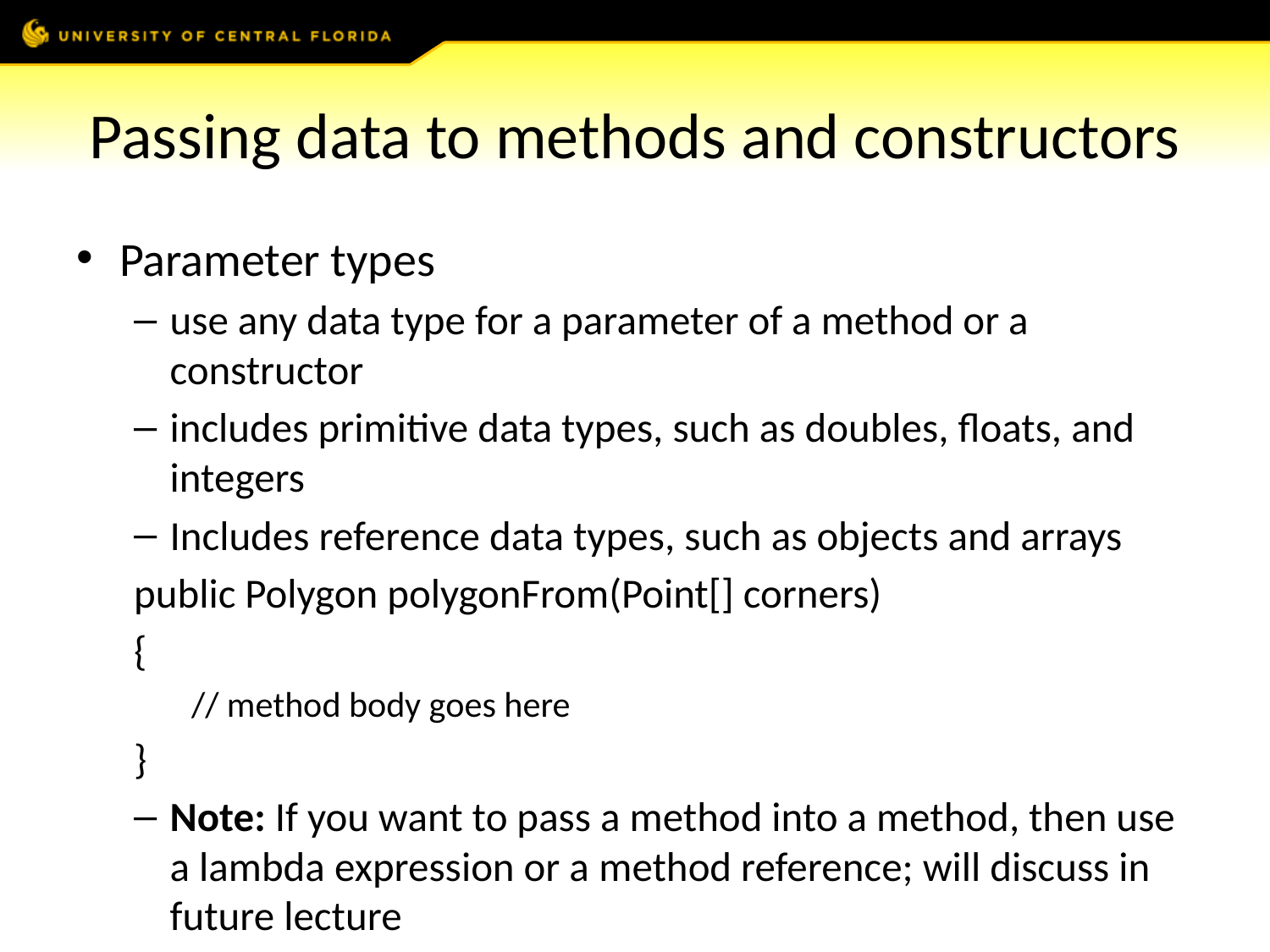

# Passing data to methods and constructors
Parameter types
use any data type for a parameter of a method or a constructor
includes primitive data types, such as doubles, floats, and integers
Includes reference data types, such as objects and arrays
public Polygon polygonFrom(Point[] corners)
{
// method body goes here
}
Note: If you want to pass a method into a method, then use a lambda expression or a method reference; will discuss in future lecture